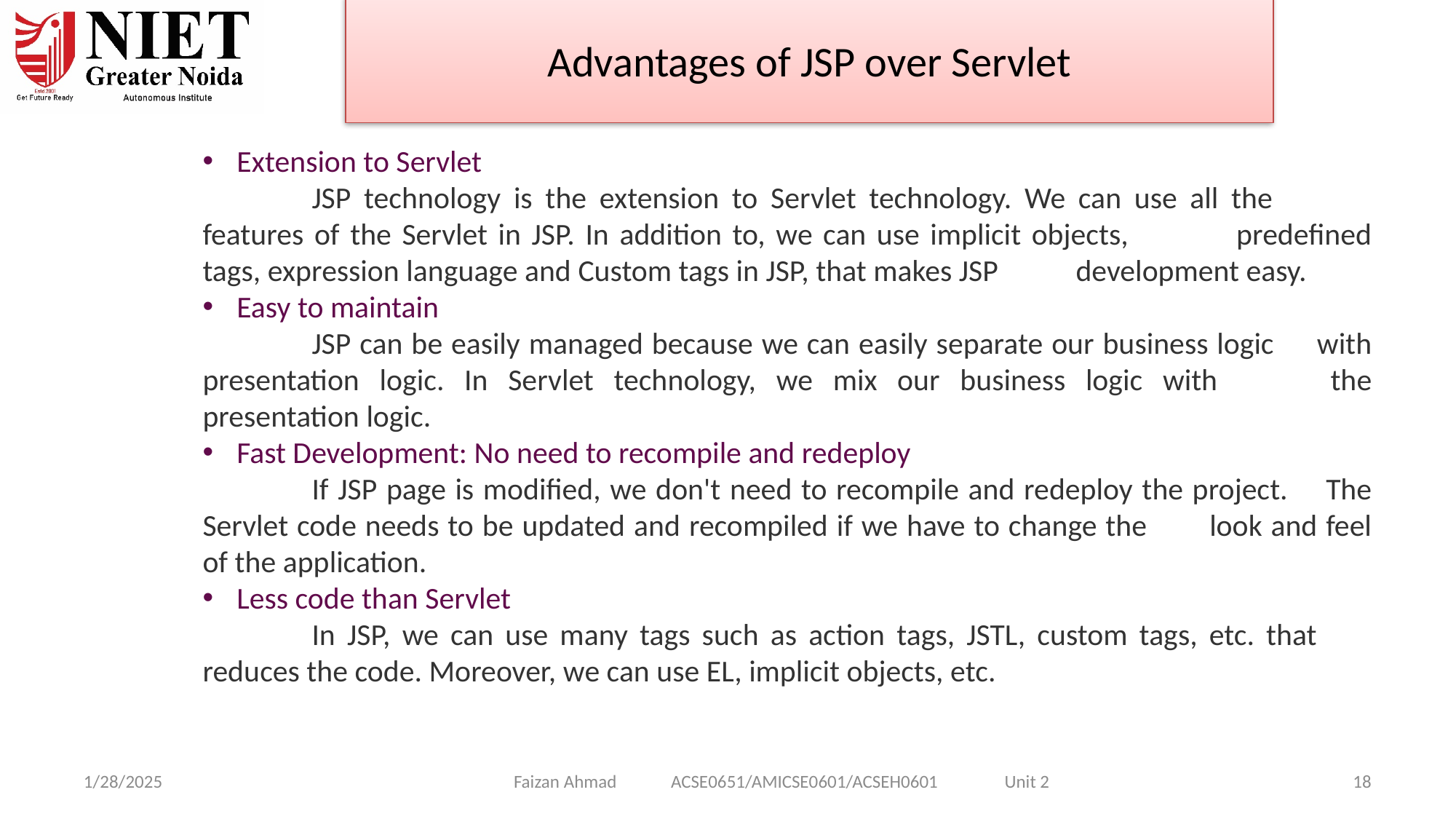

Advantages of JSP over Servlet
Extension to Servlet
	JSP technology is the extension to Servlet technology. We can use all the 	features of the Servlet in JSP. In addition to, we can use implicit objects, 	predefined tags, expression language and Custom tags in JSP, that makes JSP 	development easy.
Easy to maintain
	JSP can be easily managed because we can easily separate our business logic 	with presentation logic. In Servlet technology, we mix our business logic with 	the presentation logic.
Fast Development: No need to recompile and redeploy
	If JSP page is modified, we don't need to recompile and redeploy the project. 	The Servlet code needs to be updated and recompiled if we have to change the 	look and feel of the application.
Less code than Servlet
	In JSP, we can use many tags such as action tags, JSTL, custom tags, etc. that 	reduces the code. Moreover, we can use EL, implicit objects, etc.
Faizan Ahmad             ACSE0651/AMICSE0601/ACSEH0601                Unit 2
1/28/2025
18